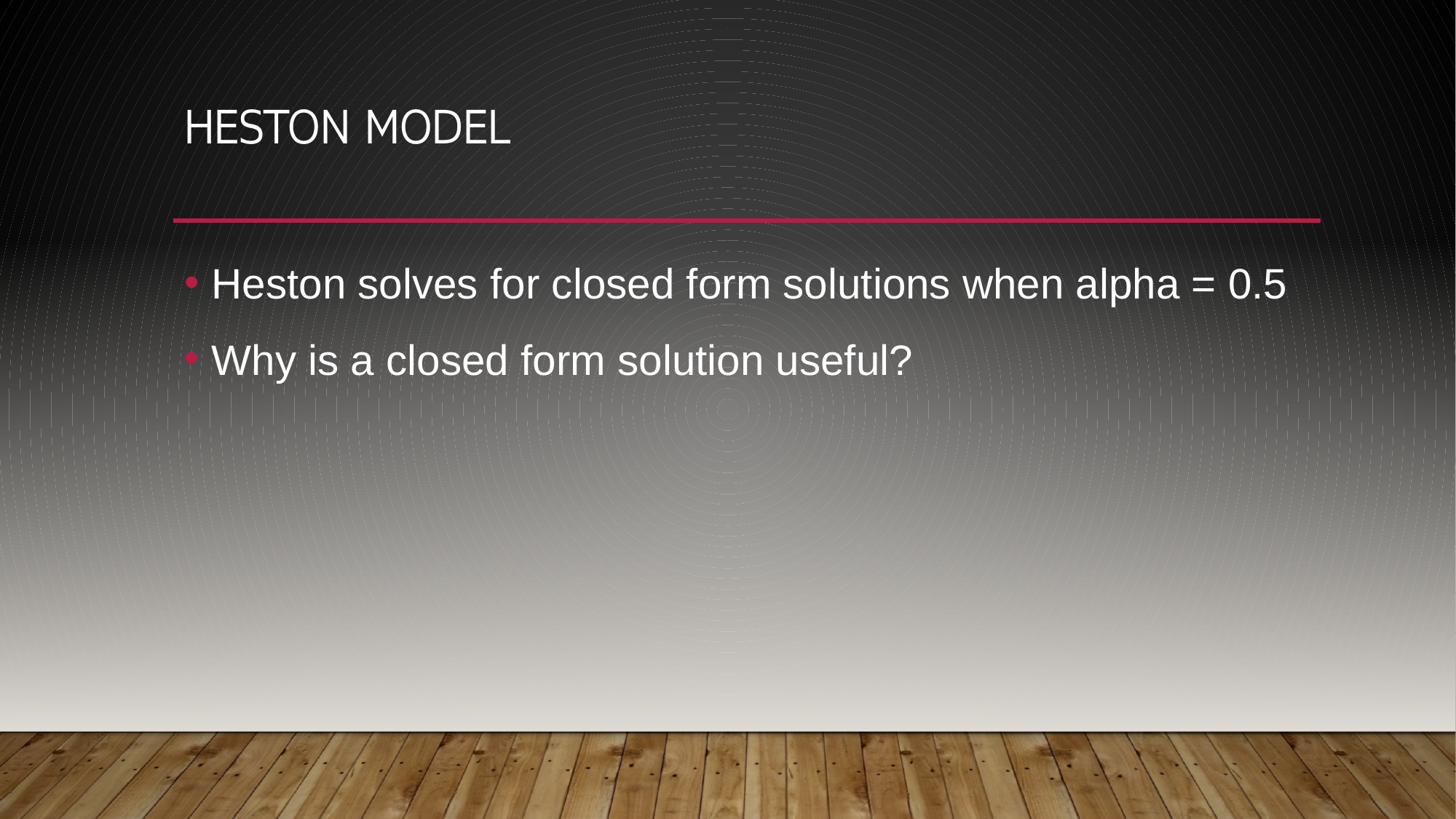

# Heston model
Heston solves for closed form solutions when alpha = 0.5
Why is a closed form solution useful?